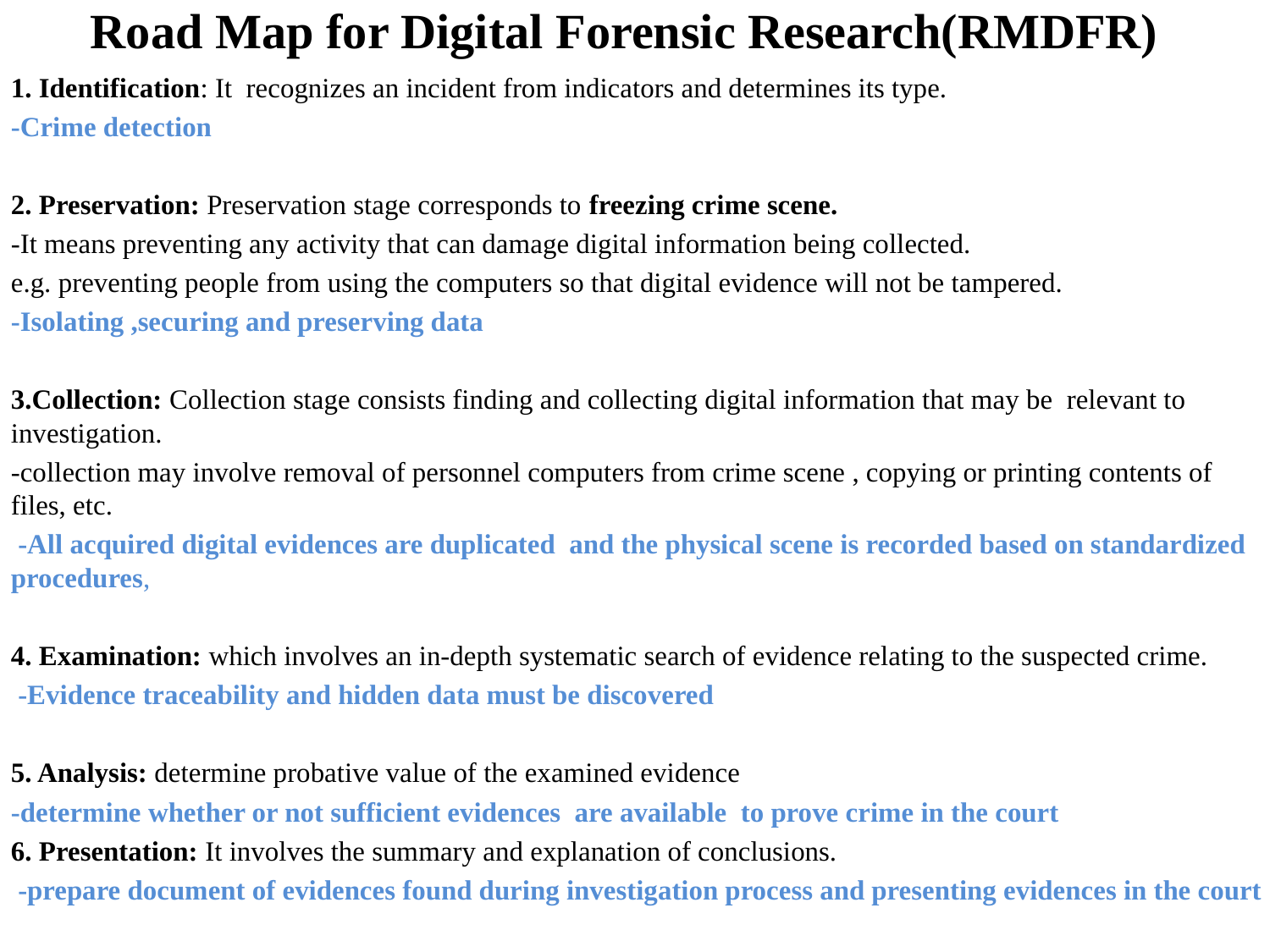

# Road Map for Digital Forensic Research(RMDFR)
1. Identification: It  recognizes an incident from indicators and determines its type.
-Crime detection

2. Preservation: Preservation stage corresponds to freezing crime scene.
-It means preventing any activity that can damage digital information being collected.
e.g. preventing people from using the computers so that digital evidence will not be tampered.
-Isolating ,securing and preserving data

3.Collection: Collection stage consists finding and collecting digital information that may be  relevant to investigation.
-collection may involve removal of personnel computers from crime scene , copying or printing contents of files, etc.
 -All acquired digital evidences are duplicated  and the physical scene is recorded based on standardized procedures,

4. Examination: which involves an in-depth systematic search of evidence relating to the suspected crime.
 -Evidence traceability and hidden data must be discovered

5. Analysis: determine probative value of the examined evidence
-determine whether or not sufficient evidences  are available  to prove crime in the court
6. Presentation: It involves the summary and explanation of conclusions.
 -prepare document of evidences found during investigation process and presenting evidences in the court